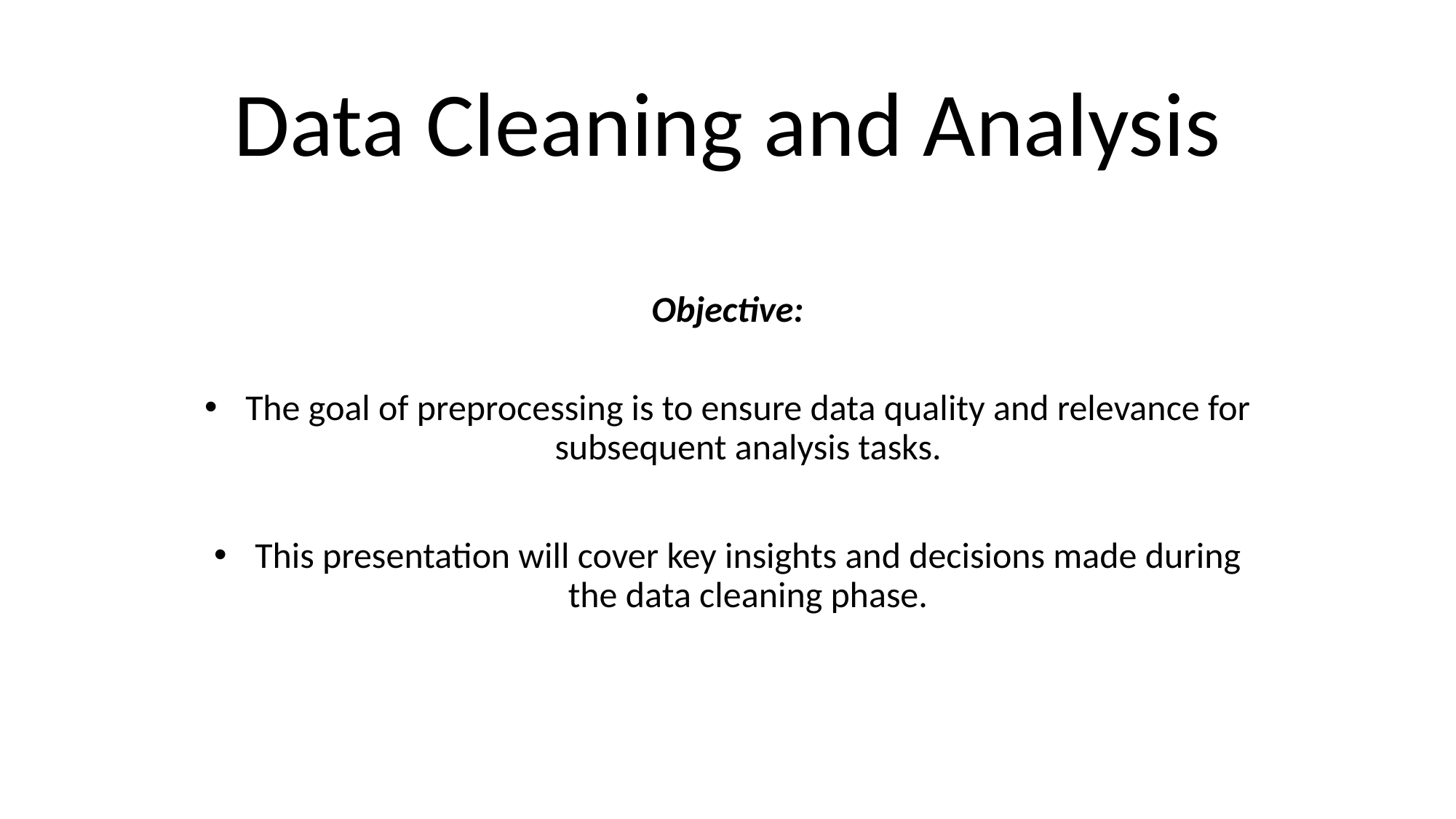

# Data Cleaning and Analysis
Objective:
The goal of preprocessing is to ensure data quality and relevance for subsequent analysis tasks.

This presentation will cover key insights and decisions made during the data cleaning phase.